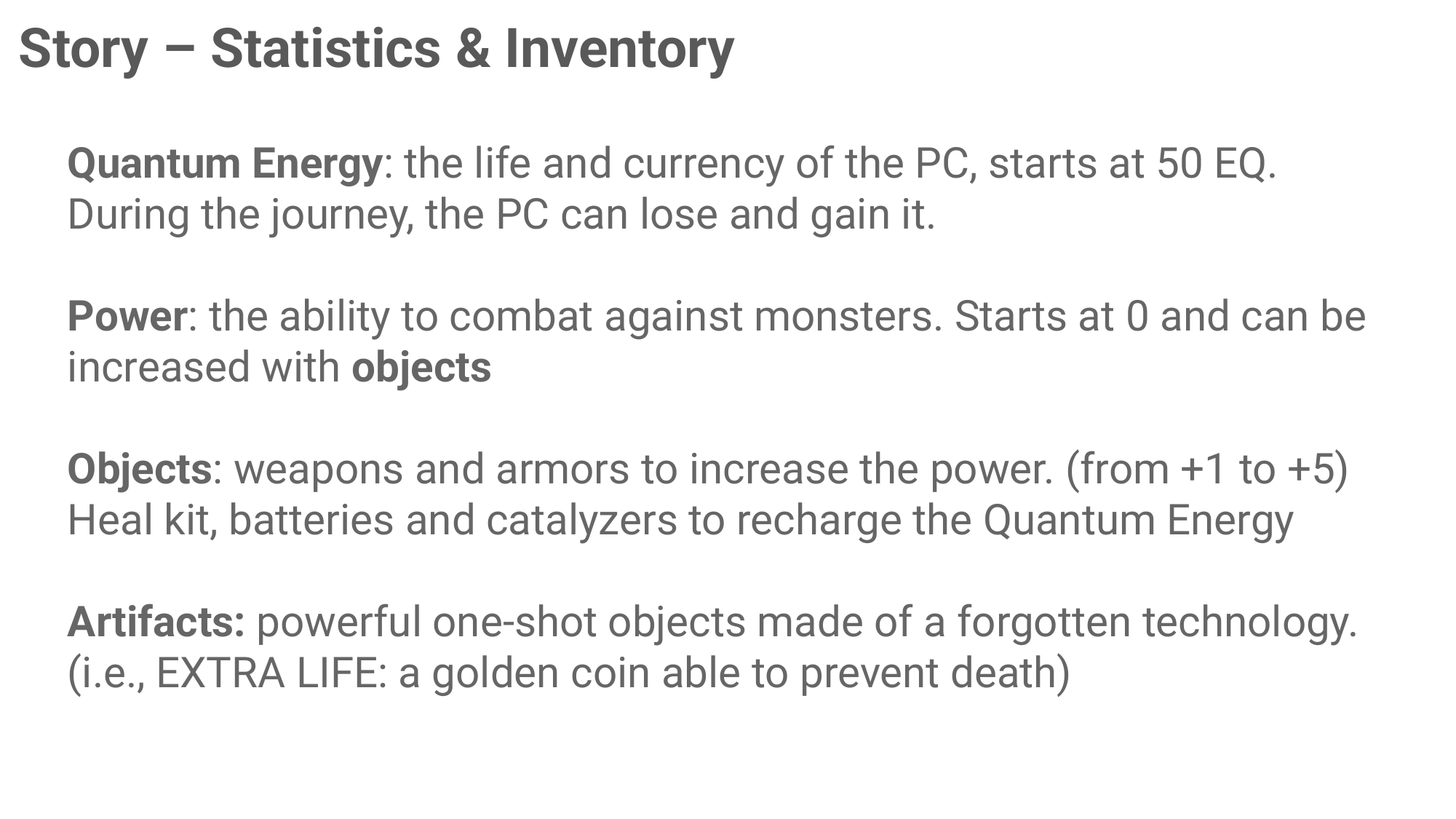

Story – Statistics & Inventory

Quantum Energy: the life and currency of the PC, starts at 50 EQ.
During the journey, the PC can lose and gain it.

Power: the ability to combat against monsters. Starts at 0 and can be increased with objects

Objects: weapons and armors to increase the power. (from +1 to +5)
Heal kit, batteries and catalyzers to recharge the Quantum Energy

Artifacts: powerful one-shot objects made of a forgotten technology.
(i.e., EXTRA LIFE: a golden coin able to prevent death)